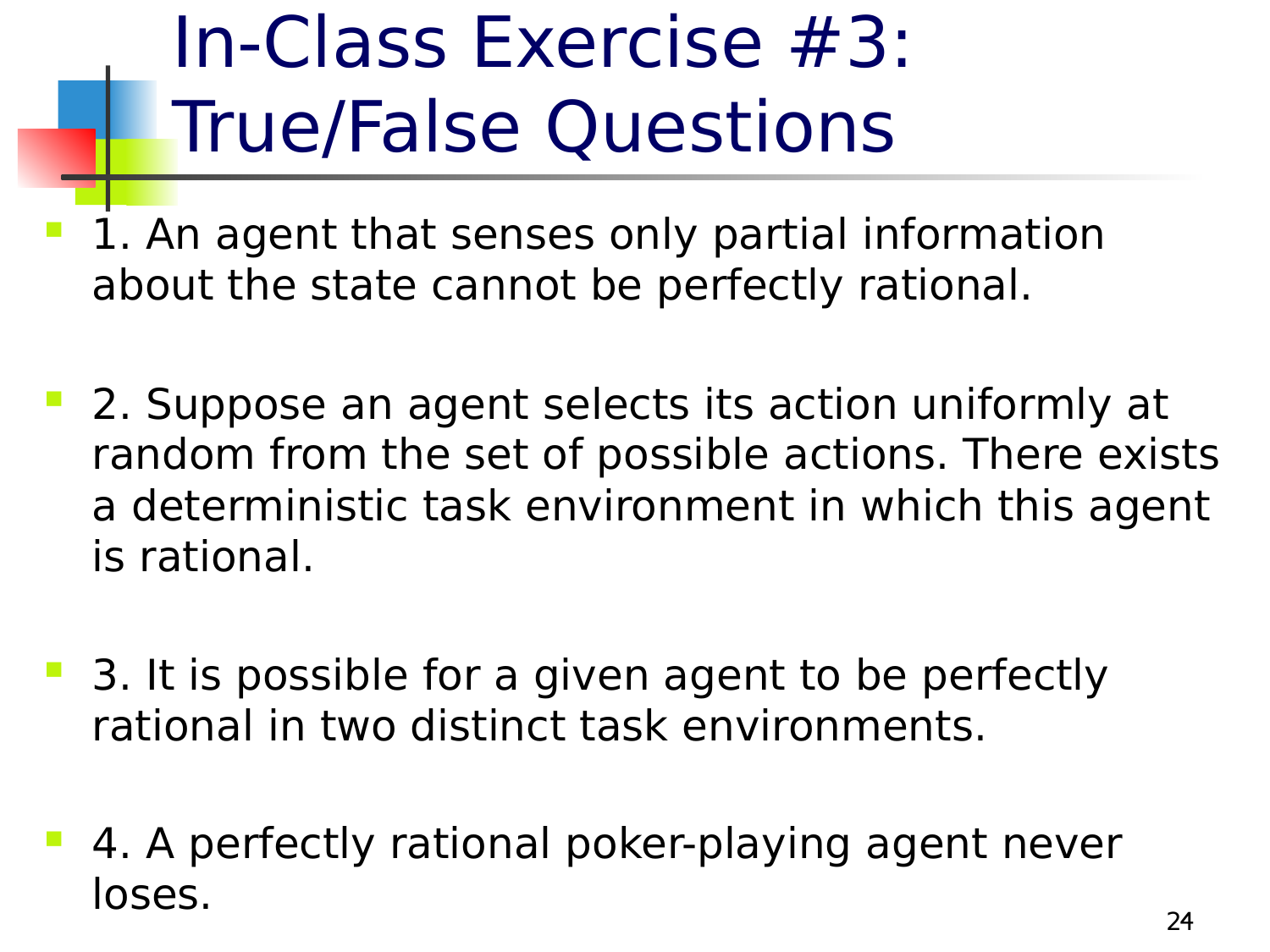

# In-Class Exercise #3: True/False Questions
1. An agent that senses only partial information about the state cannot be perfectly rational.

2. Suppose an agent selects its action uniformly at random from the set of possible actions. There exists a deterministic task environment in which this agent is rational.

3. It is possible for a given agent to be perfectly rational in two distinct task environments.

4. A perfectly rational poker-playing agent never loses.
24